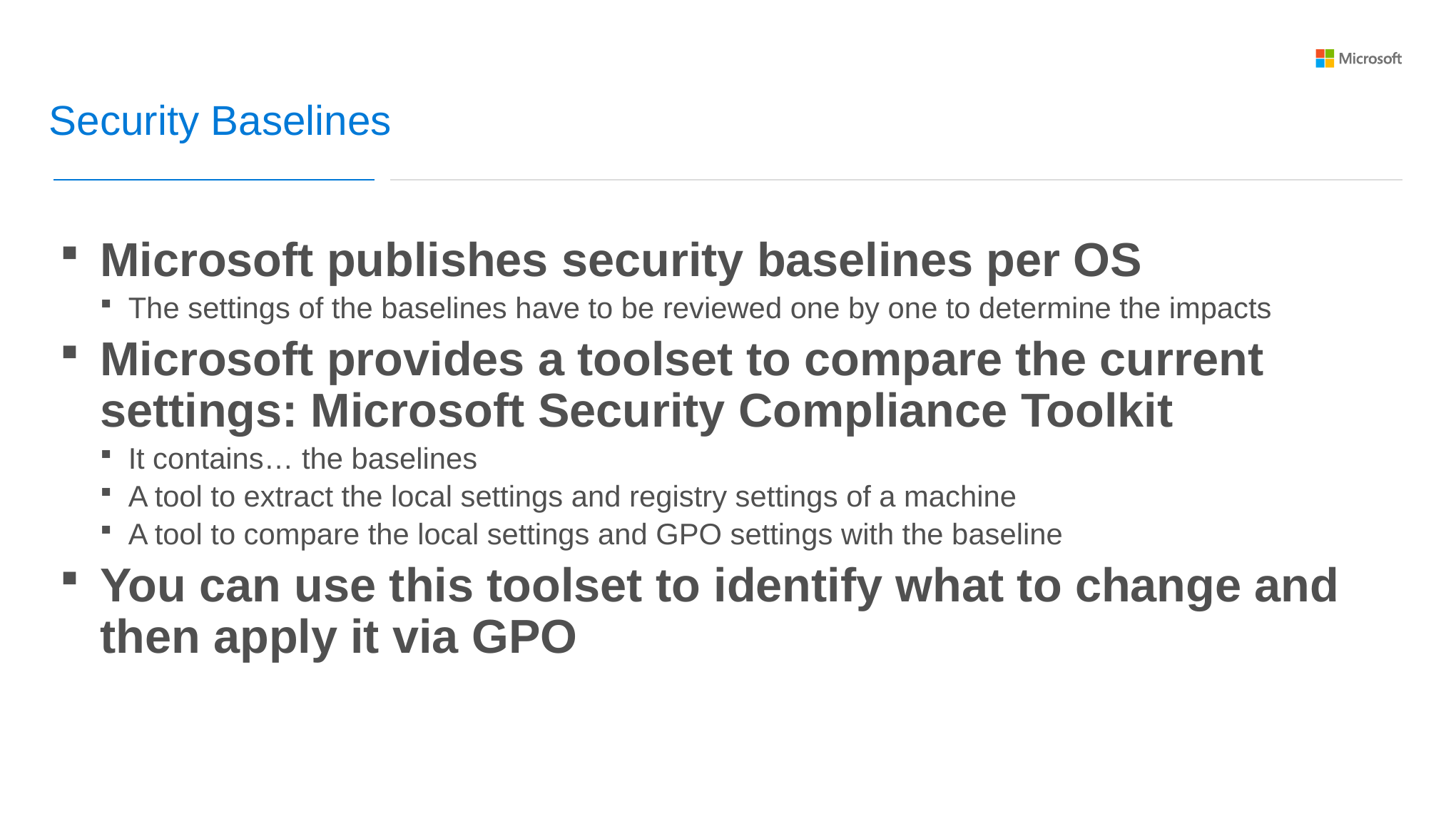

Security Baselines
Microsoft publishes security baselines per OS
The settings of the baselines have to be reviewed one by one to determine the impacts
Microsoft provides a toolset to compare the current settings: Microsoft Security Compliance Toolkit
It contains… the baselines
A tool to extract the local settings and registry settings of a machine
A tool to compare the local settings and GPO settings with the baseline
You can use this toolset to identify what to change and then apply it via GPO